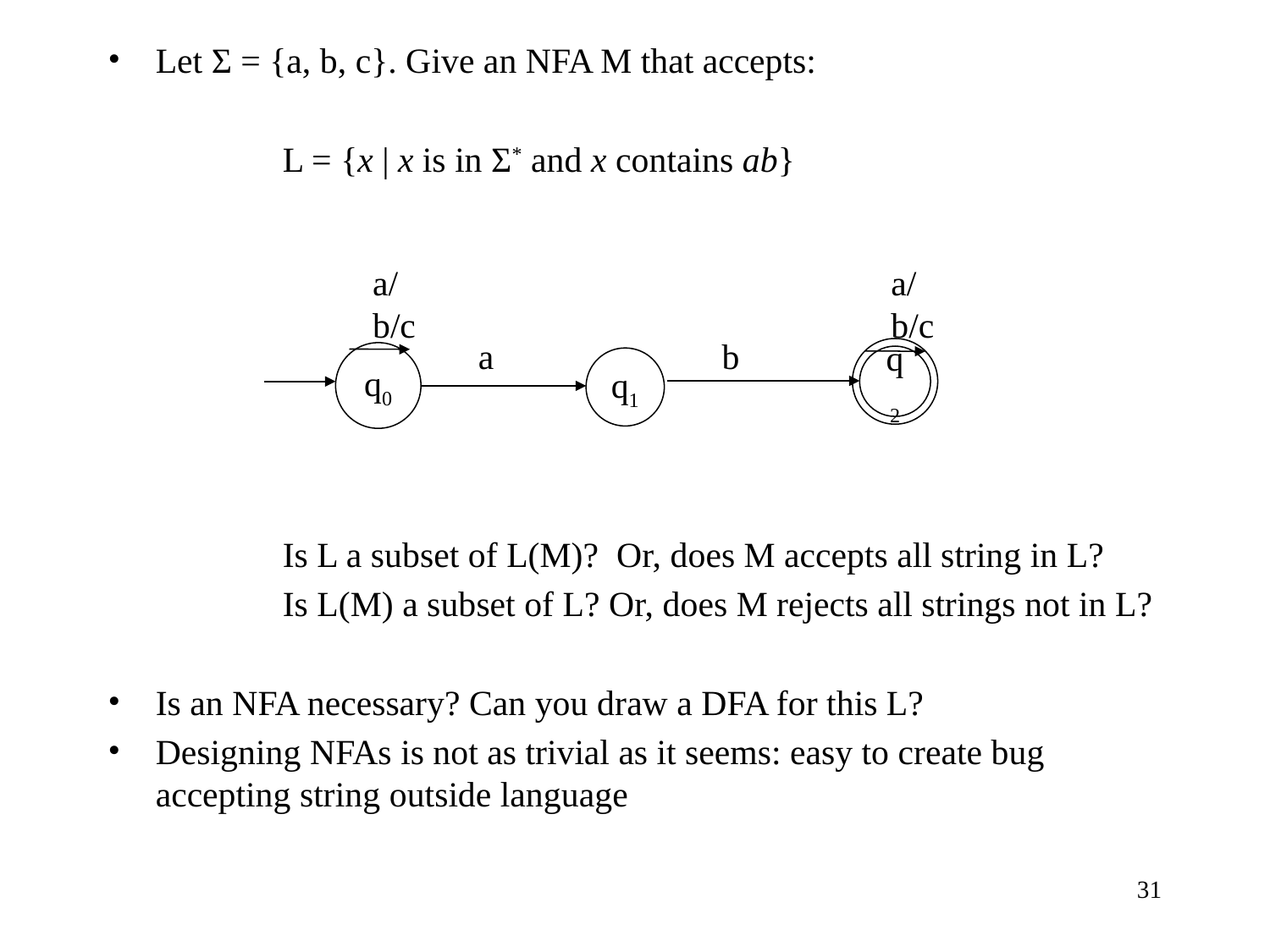

Let Σ = {a, b, c}. Give an NFA M that accepts:

		L = {x | x is in Σ* and x contains ab}

		Is L a subset of L(M)?  Or, does M accepts all string in L?
		Is L(M) a subset of L? Or, does M rejects all strings not in L?

Is an NFA necessary? Can you draw a DFA for this L?
Designing NFAs is not as trivial as it seems: easy to create bug accepting string outside language
a/b/c
a/b/c
a
b

q2
q0
q1
31